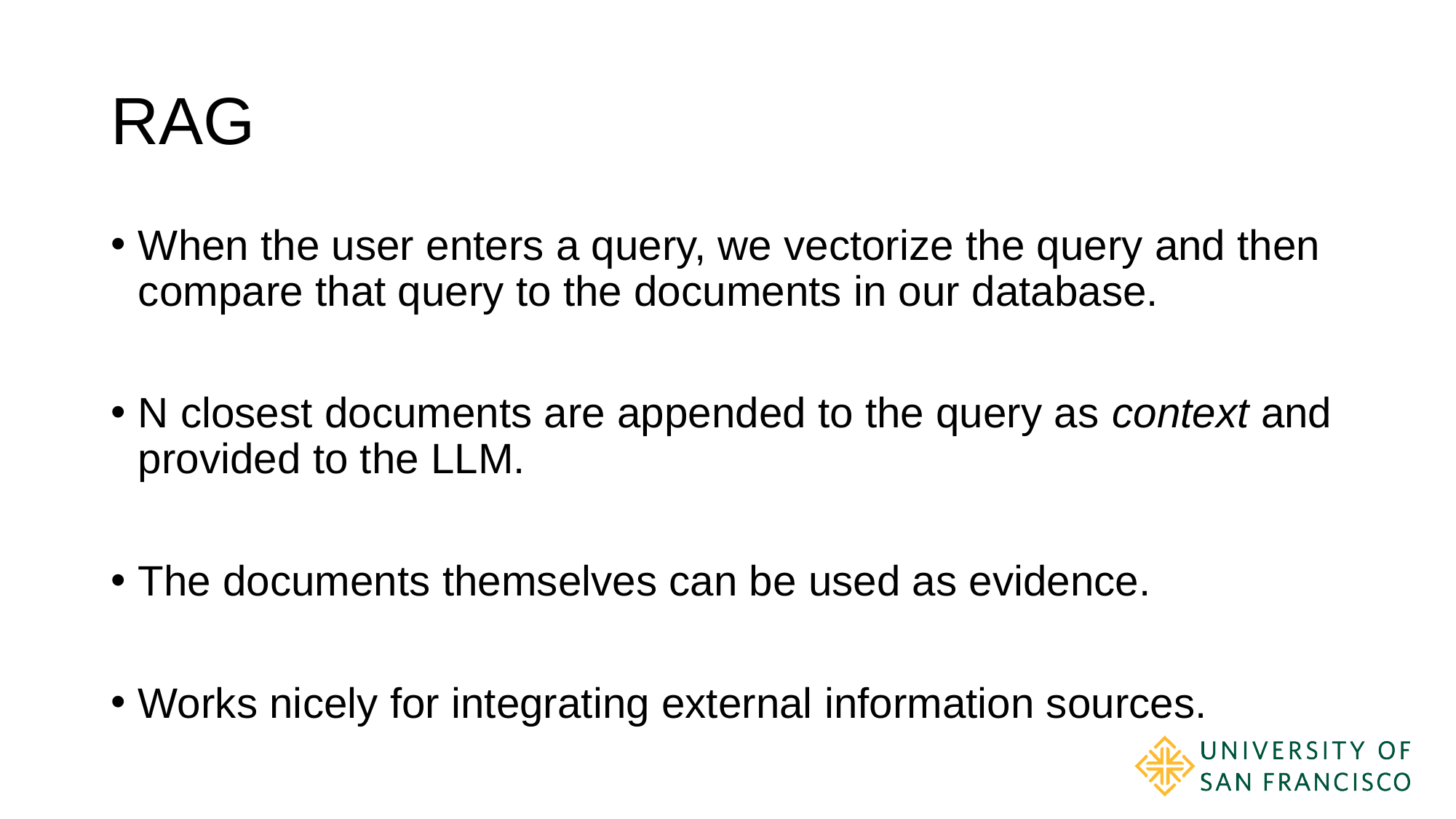

# RAG
When the user enters a query, we vectorize the query and then compare that query to the documents in our database.

N closest documents are appended to the query as context and provided to the LLM.

The documents themselves can be used as evidence.

Works nicely for integrating external information sources.